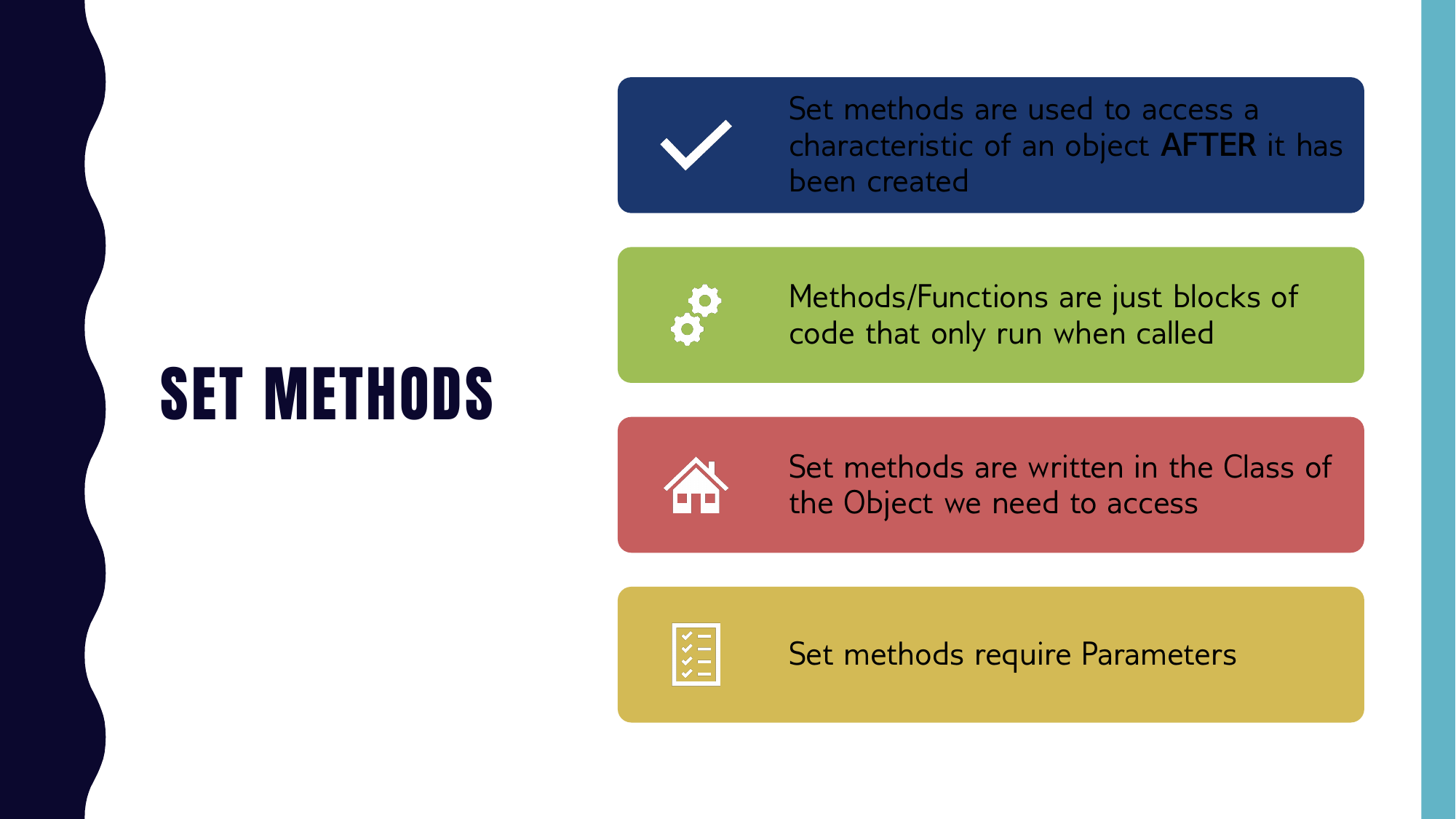

Set methods are used to access a characteristic of an object AFTER it has been created
Methods/Functions are just blocks of code that only run when called
Set methods are written in the Class of the Object we need to access
Set methods require Parameters
# Set methods